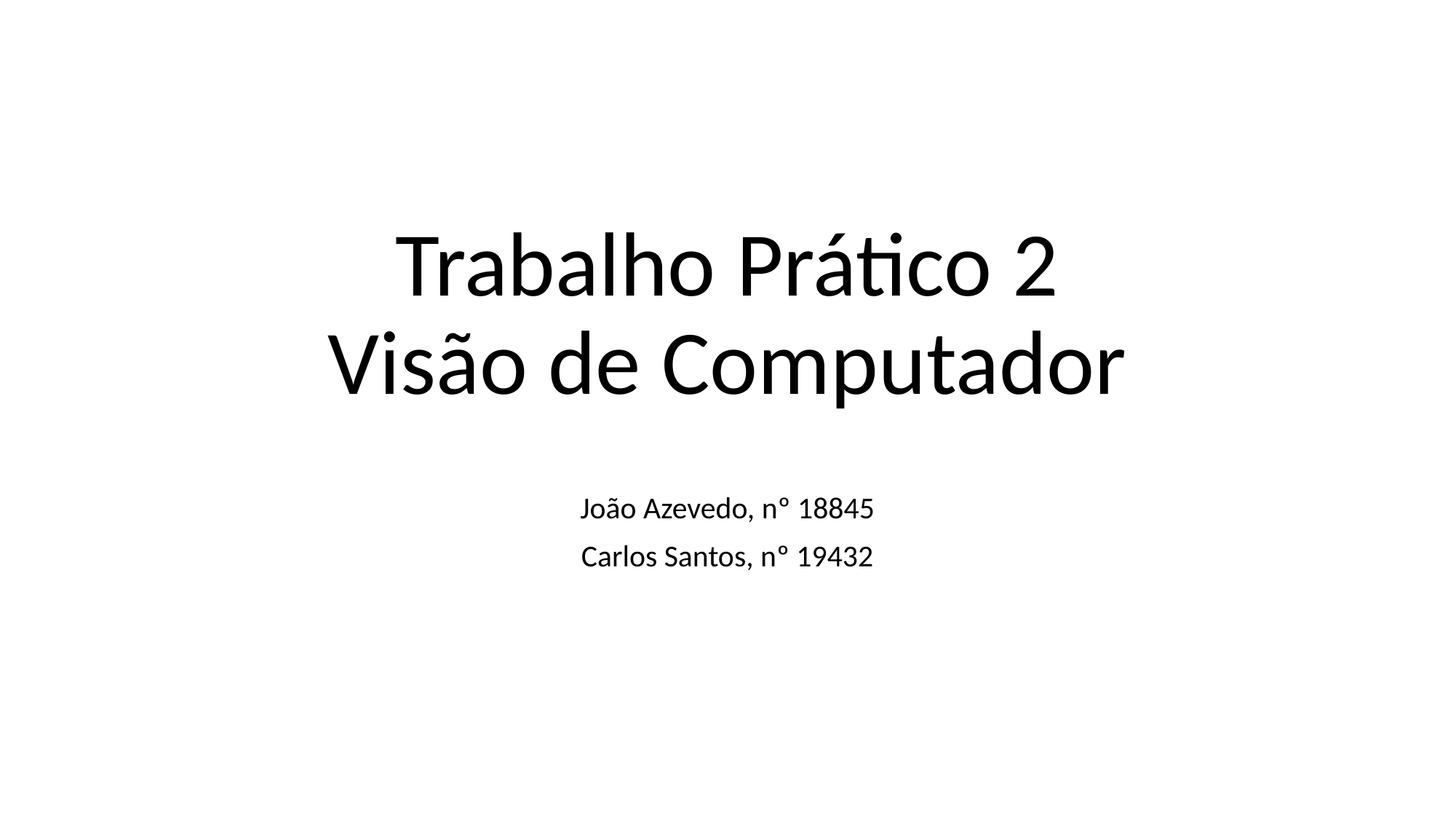

# Trabalho Prático 2 Visão de Computador
João Azevedo, nº 18845
Carlos Santos, nº 19432